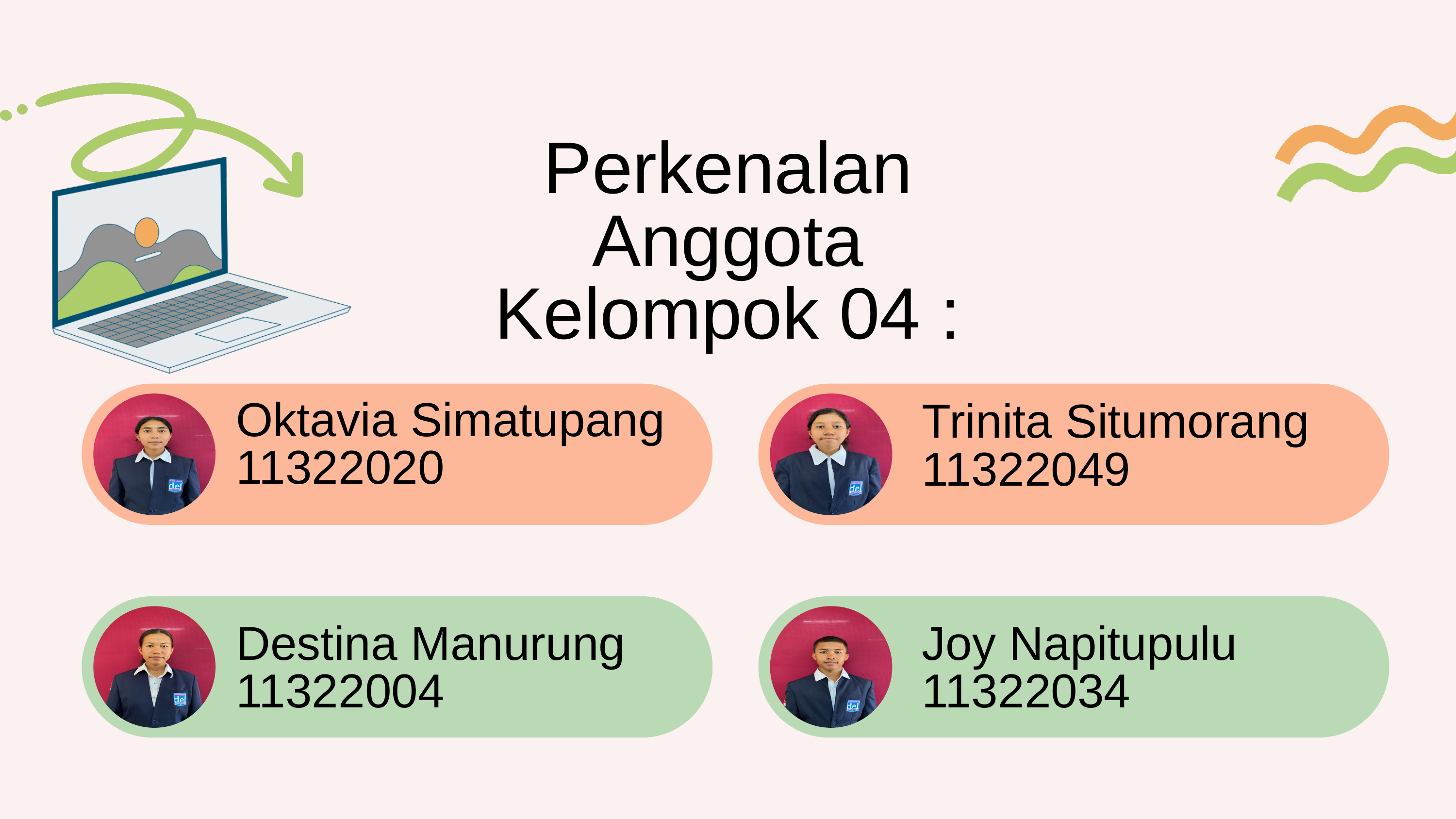

Perkenalan Anggota Kelompok 04 :

Oktavia Simatupang
11322020
Trinita Situmorang
11322049

Destina Manurung
11322004
Joy Napitupulu
11322034